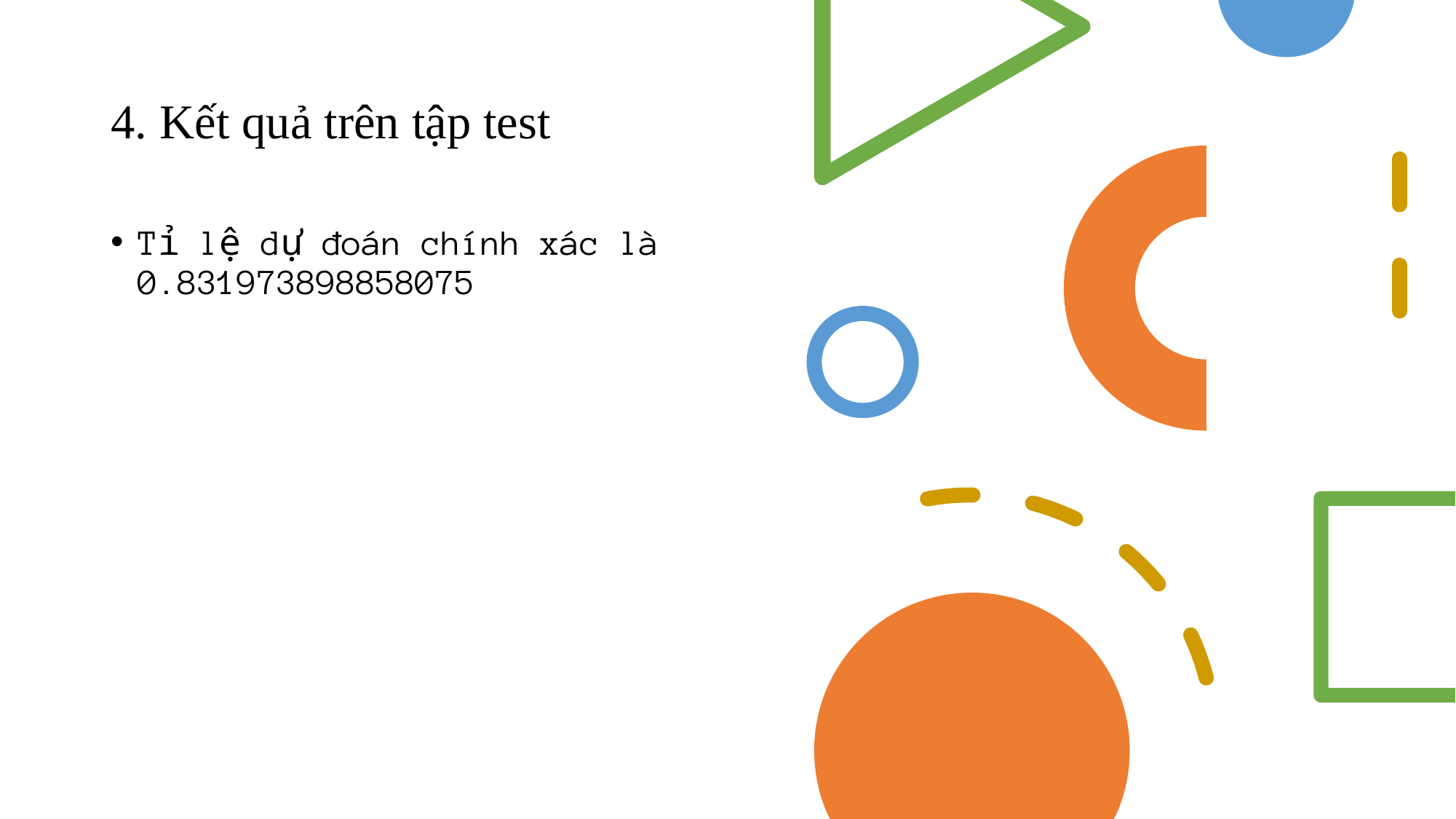

# 4. Kết quả trên tập test

Tỉ lệ dự đoán chính xác là  0.831973898858075

16